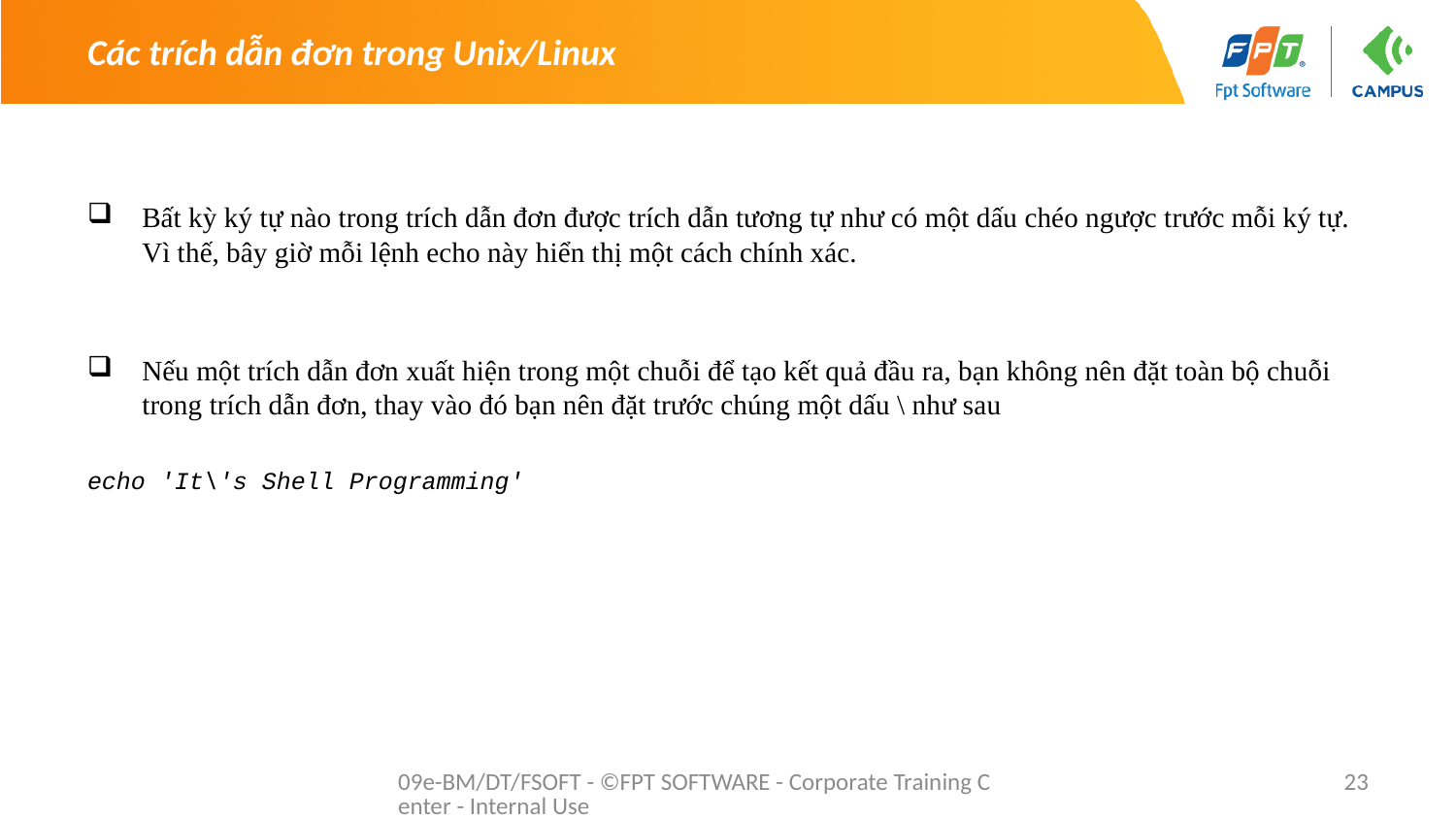

# Các trích dẫn đơn trong Unix/Linux
Bất kỳ ký tự nào trong trích dẫn đơn được trích dẫn tương tự như có một dấu chéo ngược trước mỗi ký tự. Vì thế, bây giờ mỗi lệnh echo này hiển thị một cách chính xác.

Nếu một trích dẫn đơn xuất hiện trong một chuỗi để tạo kết quả đầu ra, bạn không nên đặt toàn bộ chuỗi trong trích dẫn đơn, thay vào đó bạn nên đặt trước chúng một dấu \ như sau

echo 'It\'s Shell Programming'

09e-BM/DT/FSOFT - ©FPT SOFTWARE - Corporate Training Center - Internal Use
23